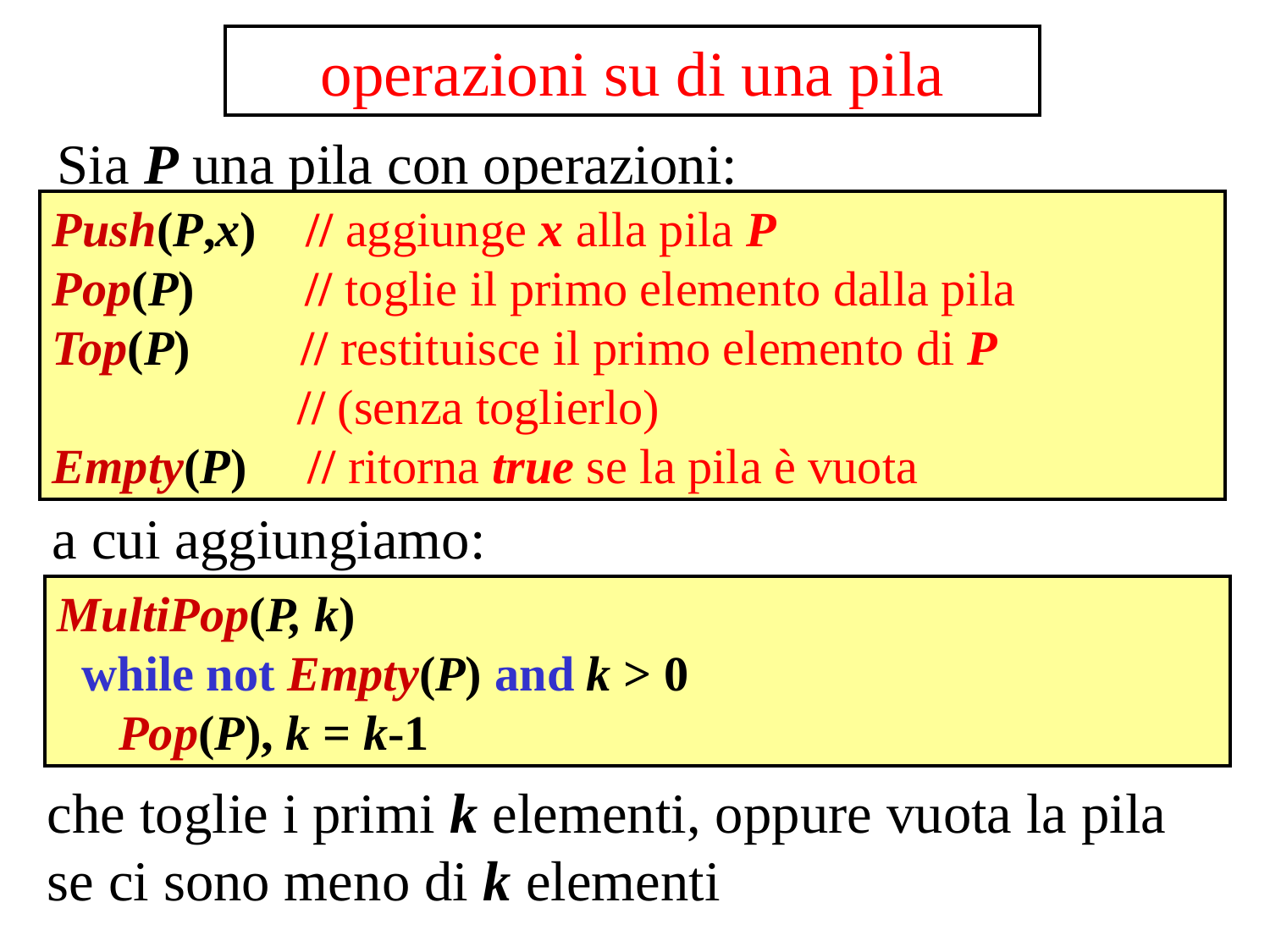

operazioni su di una pila
Sia P una pila con operazioni:
Push(P,x)    // aggiunge x alla pila P
Pop(P)         // toglie il primo elemento dalla pila
Top(P)         // restituisce il primo elemento di P
                    // (senza toglierlo)
Empty(P)     // ritorna true se la pila è vuota
a cui aggiungiamo:
MultiPop(P, k)
  while not Empty(P) and k > 0
     Pop(P), k = k-1
che toglie i primi k elementi, oppure vuota la pila se ci sono meno di k elementi